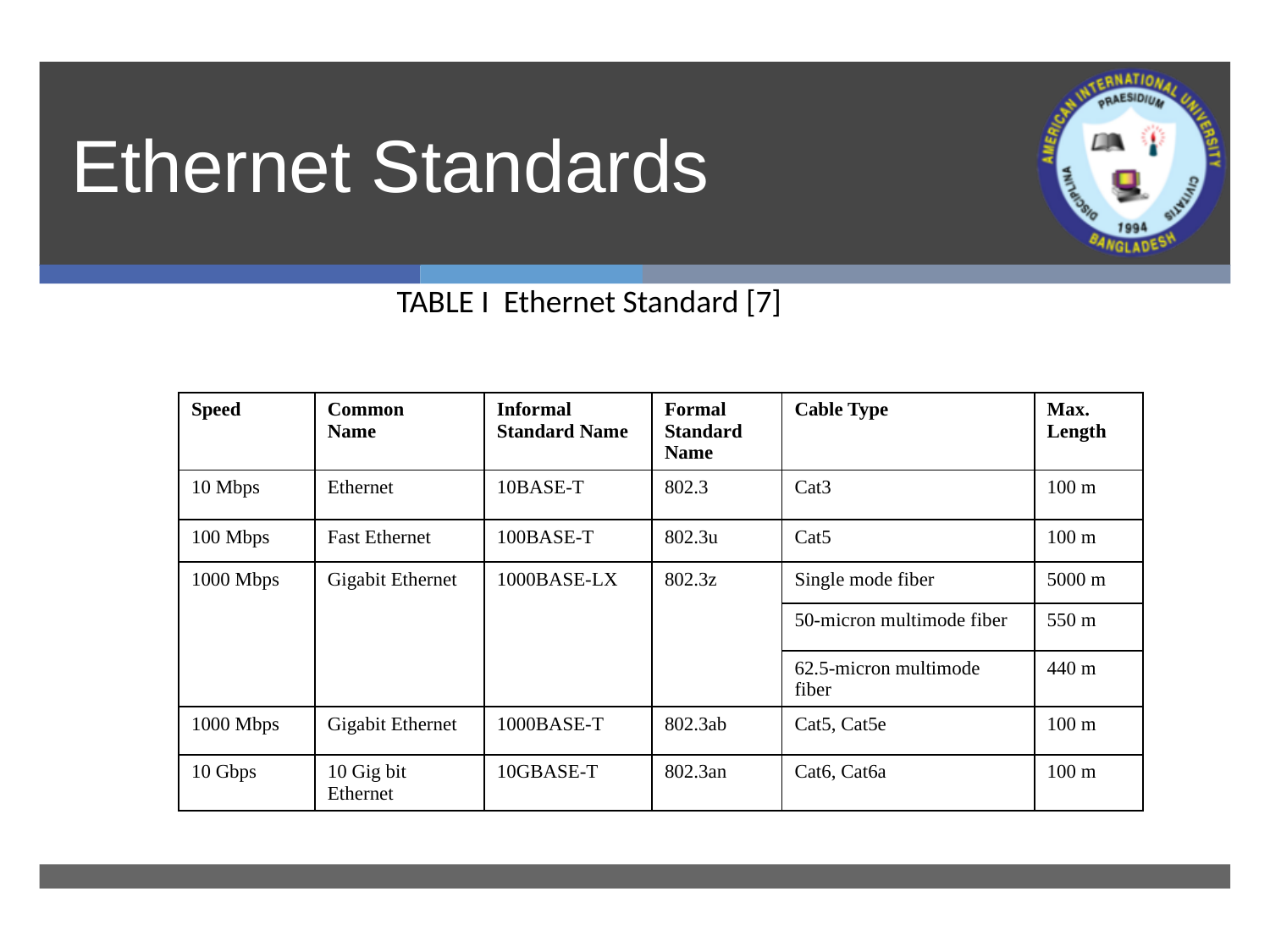

# Ethernet Standards

TABLE I  Ethernet Standard [7]
| Speed | Common Name | Informal Standard Name | Formal Standard Name | Cable Type | Max. Length |
| --- | --- | --- | --- | --- | --- |
| 10 Mbps | Ethernet | 10BASE-T | 802.3 | Cat3 | 100 m |
| 100 Mbps | Fast Ethernet | 100BASE-T | 802.3u | Cat5 | 100 m |
| 1000 Mbps | Gigabit Ethernet | 1000BASE-LX | 802.3z | Single mode fiber | 5000 m |
|  |  |  |  | 50-micron multimode fiber | 550 m |
|  |  |  |  | 62.5-micron multimode fiber | 440 m |
| 1000 Mbps | Gigabit Ethernet | 1000BASE-T | 802.3ab | Cat5, Cat5e | 100 m |
| 10 Gbps | 10 Gig bit Ethernet | 10GBASE-T | 802.3an | Cat6, Cat6a | 100 m |